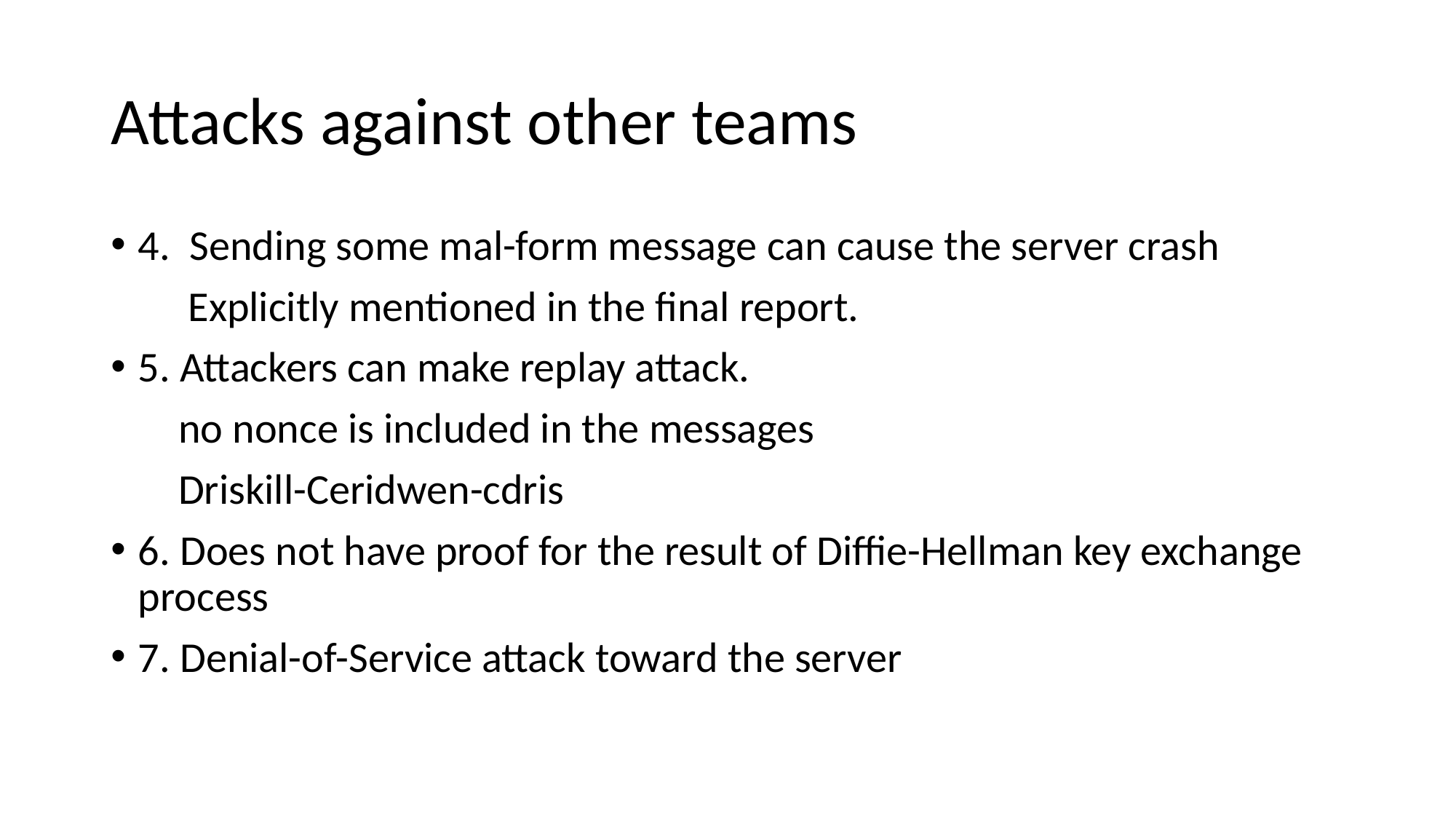

# Attacks against other teams
4.  Sending some mal-form message can cause the server crash
        Explicitly mentioned in the final report.
5. Attackers can make replay attack.
       no nonce is included in the messages
       Driskill-Ceridwen-cdris
6. Does not have proof for the result of Diffie-Hellman key exchange process
7. Denial-of-Service attack toward the server